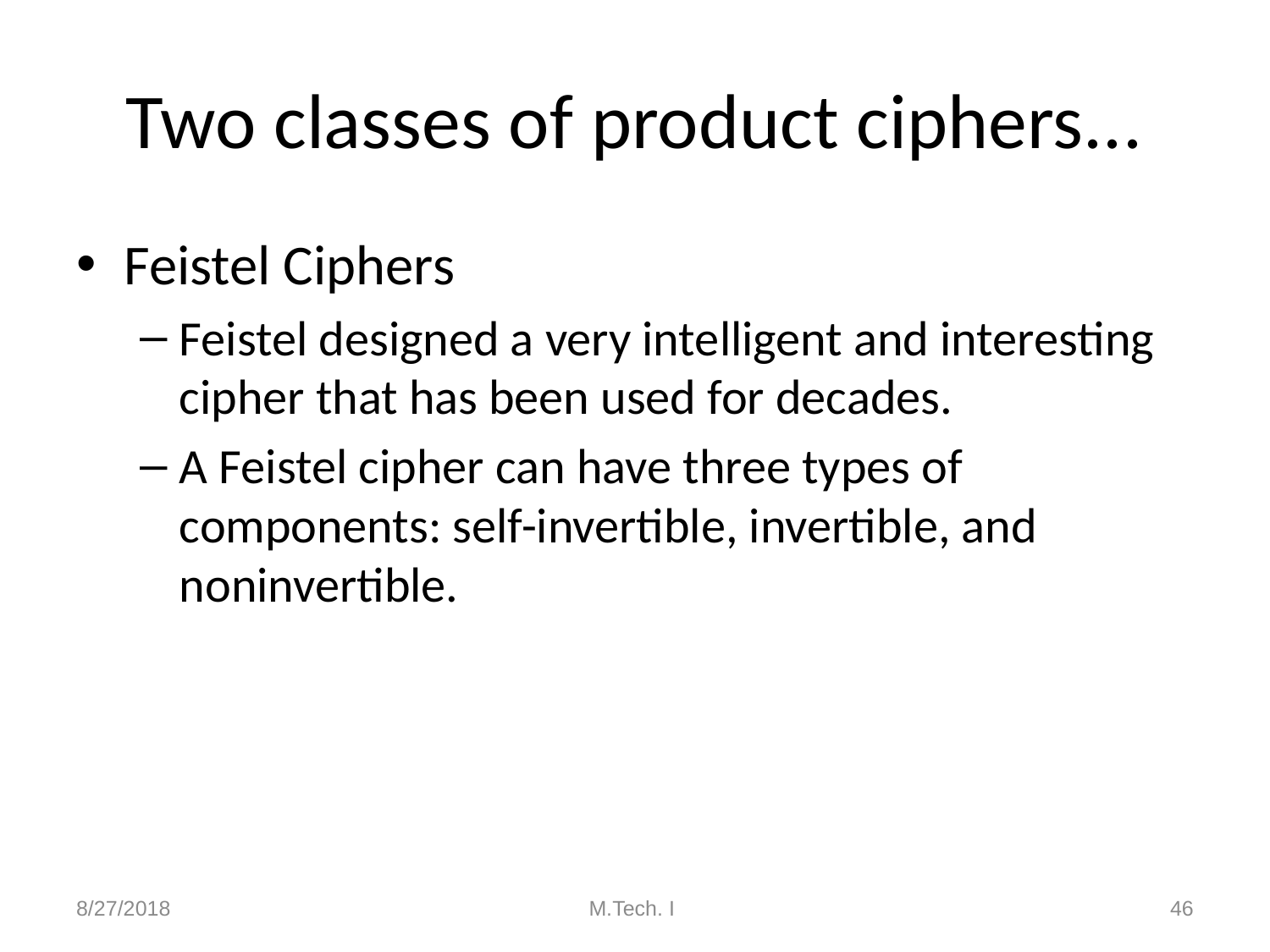

# Two classes of product ciphers...
Feistel Ciphers
Feistel designed a very intelligent and interesting cipher that has been used for decades.
A Feistel cipher can have three types of components: self-invertible, invertible, and noninvertible.
8/27/2018
M.Tech. I
46